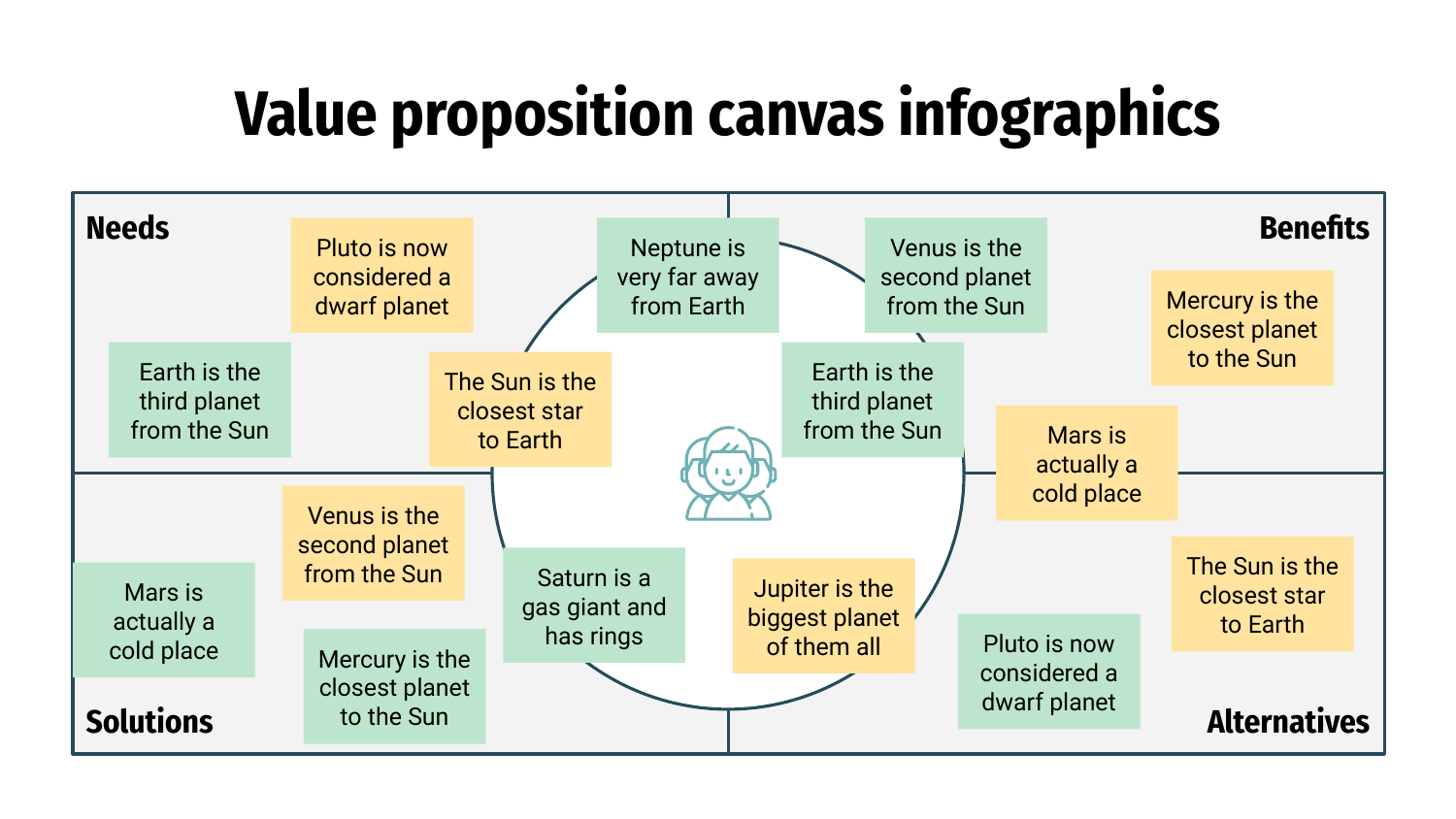

# Value proposition canvas infographics
Needs

Benefits
Solutions
Alternatives
Pluto is now considered a dwarf planet
Neptune is very far away from Earth
Venus is the second planet from the Sun
Mercury is the closest planet to the Sun
Earth is the third planet from the Sun
Earth is the third planet from the Sun
The Sun is the closest star to Earth
Mars is actually a cold place

Venus is the second planet from the Sun
The Sun is the closest star to Earth
Saturn is a gas giant and has rings
Jupiter is the biggest planet of them all
Mars is actually a cold place
Pluto is now considered a dwarf planet
Mercury is the closest planet to the Sun